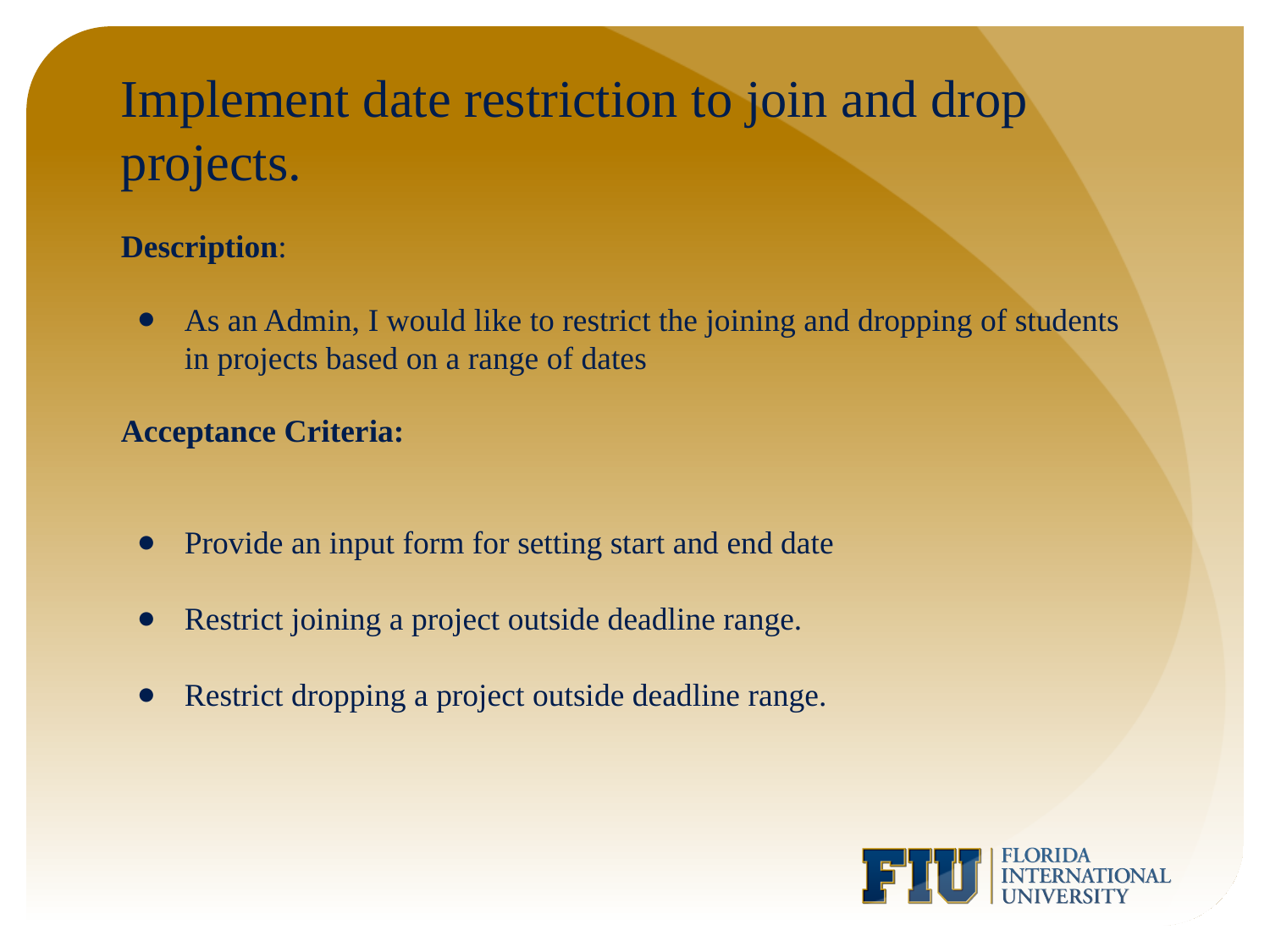

# Implement date restriction to join and drop projects.
Description:
As an Admin, I would like to restrict the joining and dropping of students in projects based on a range of dates
Acceptance Criteria:
Provide an input form for setting start and end date
Restrict joining a project outside deadline range.
Restrict dropping a project outside deadline range.